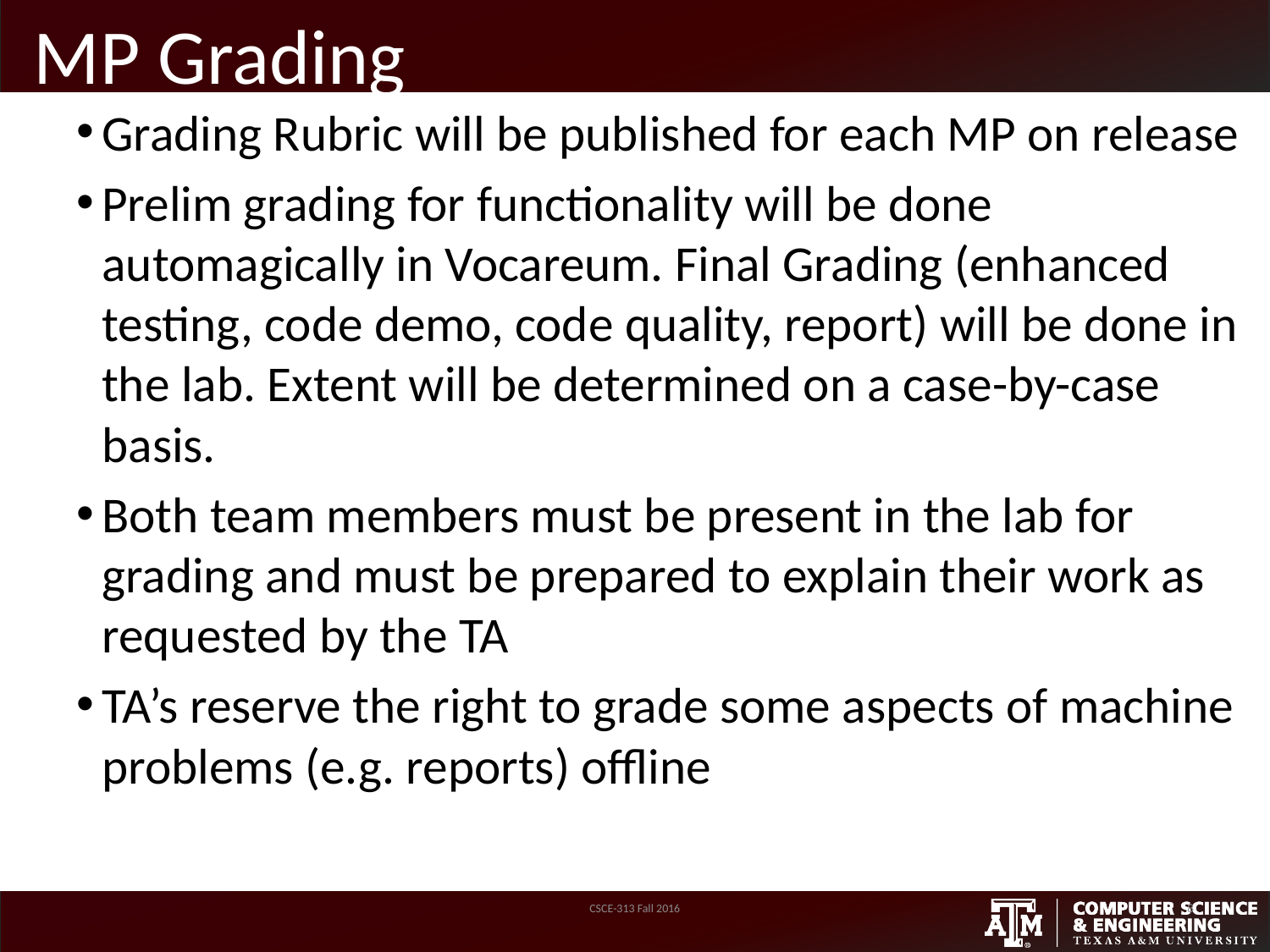

# MP Grading
Grading Rubric will be published for each MP on release
Prelim grading for functionality will be done automagically in Vocareum. Final Grading (enhanced testing, code demo, code quality, report) will be done in the lab. Extent will be determined on a case-by-case basis.
Both team members must be present in the lab for grading and must be prepared to explain their work as requested by the TA
TA’s reserve the right to grade some aspects of machine problems (e.g. reports) offline

CSCE-313 Fall 2016
8